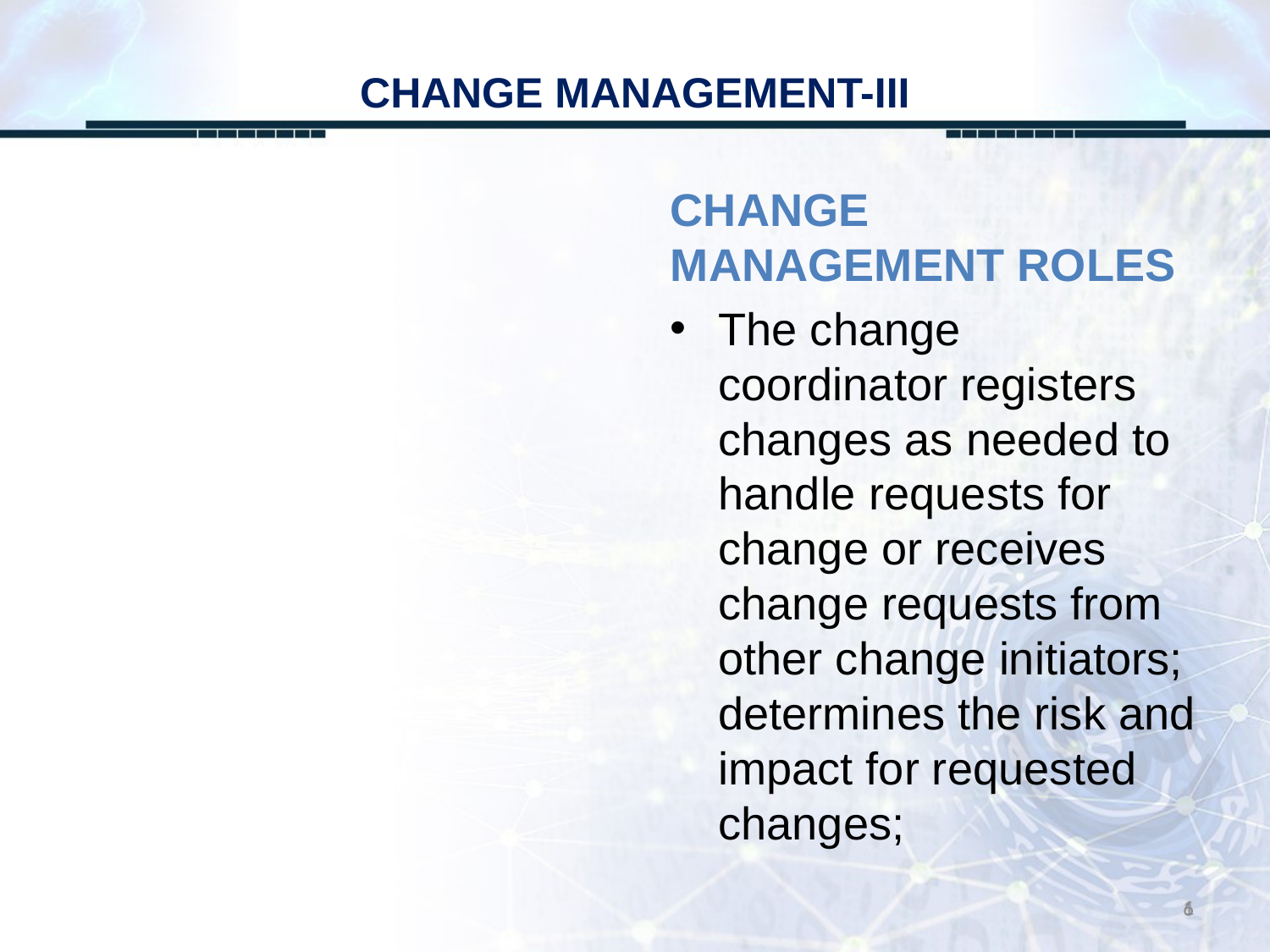

# CHANGE MANAGEMENT-III
CHANGE MANAGEMENT ROLES
The change coordinator registers changes as needed to handle requests for change or receives change requests from other change initiators; determines the risk and impact for requested changes;
6